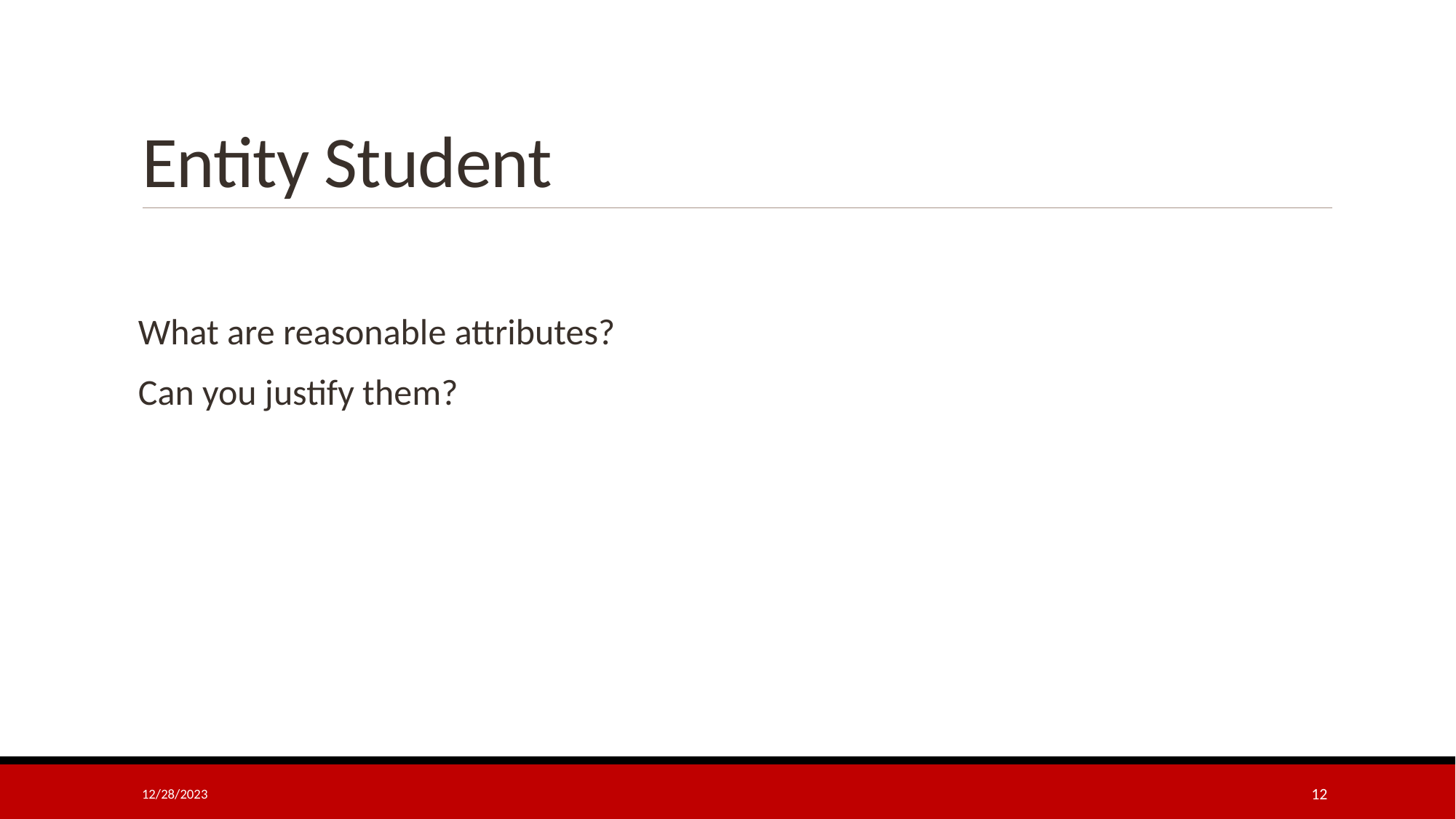

# Entity Student
What are reasonable attributes?
Can you justify them?
12/28/2023
12